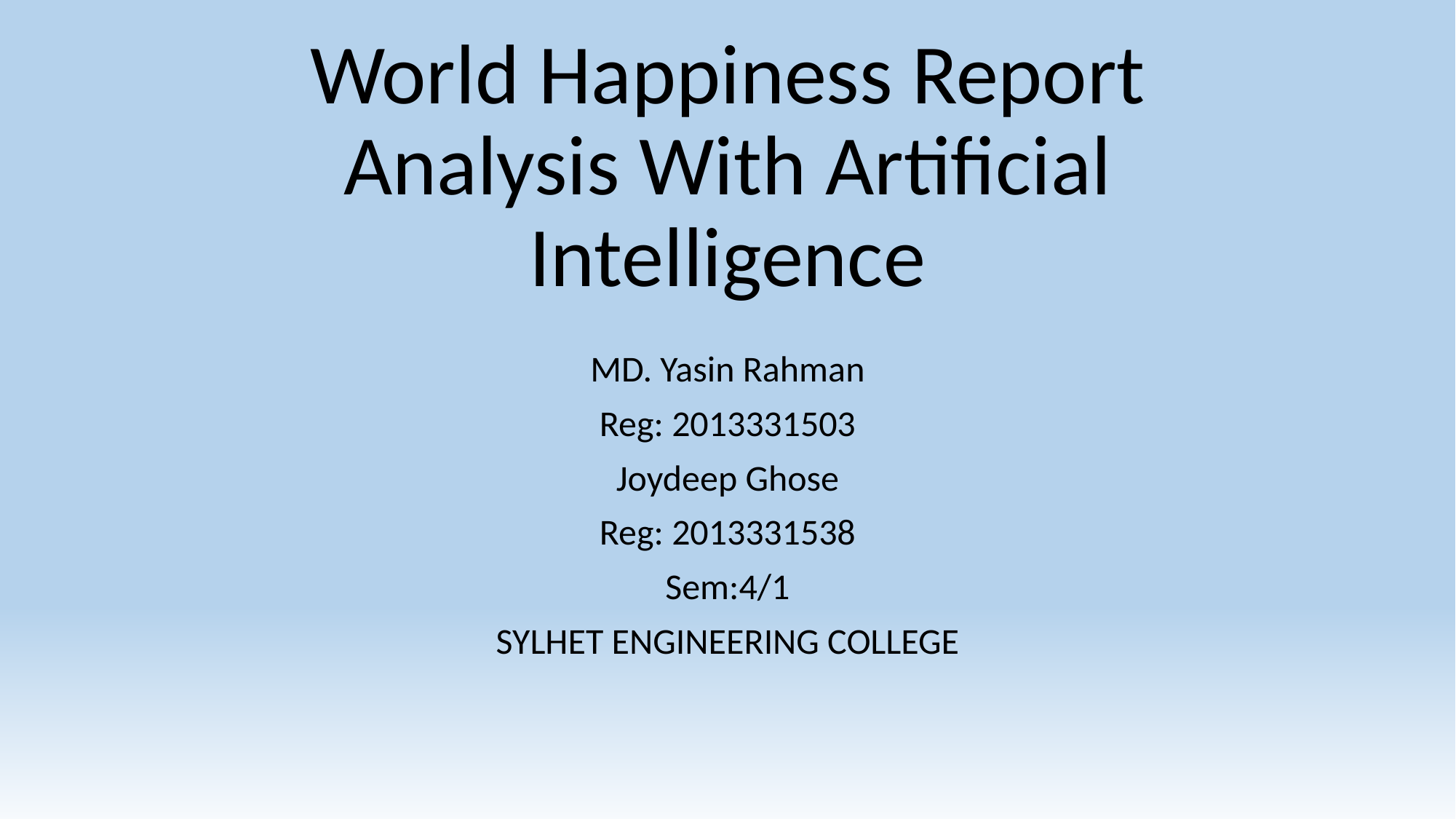

# World Happiness Report Analysis With Artificial Intelligence
MD. Yasin Rahman
Reg: 2013331503
Joydeep Ghose
Reg: 2013331538
Sem:4/1
SYLHET ENGINEERING COLLEGE